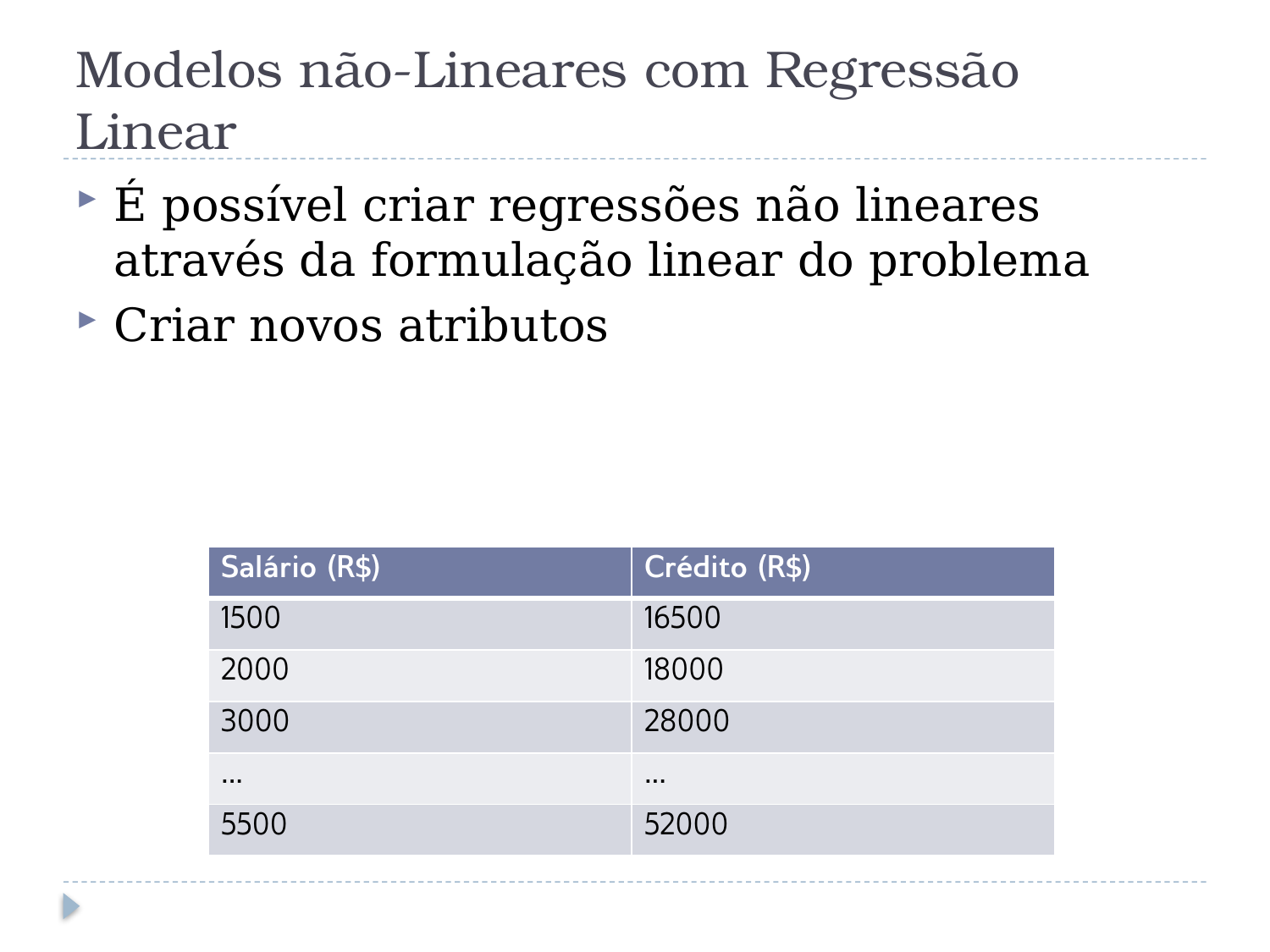

# Modelos não-Lineares com Regressão Linear
É possível criar regressões não lineares através da formulação linear do problema
Criar novos atributos

| Salário (R$) | Crédito (R$) |
| --- | --- |
| 1500 | 16500 |
| 2000 | 18000 |
| 3000 | 28000 |
| ... | ... |
| 5500 | 52000 |